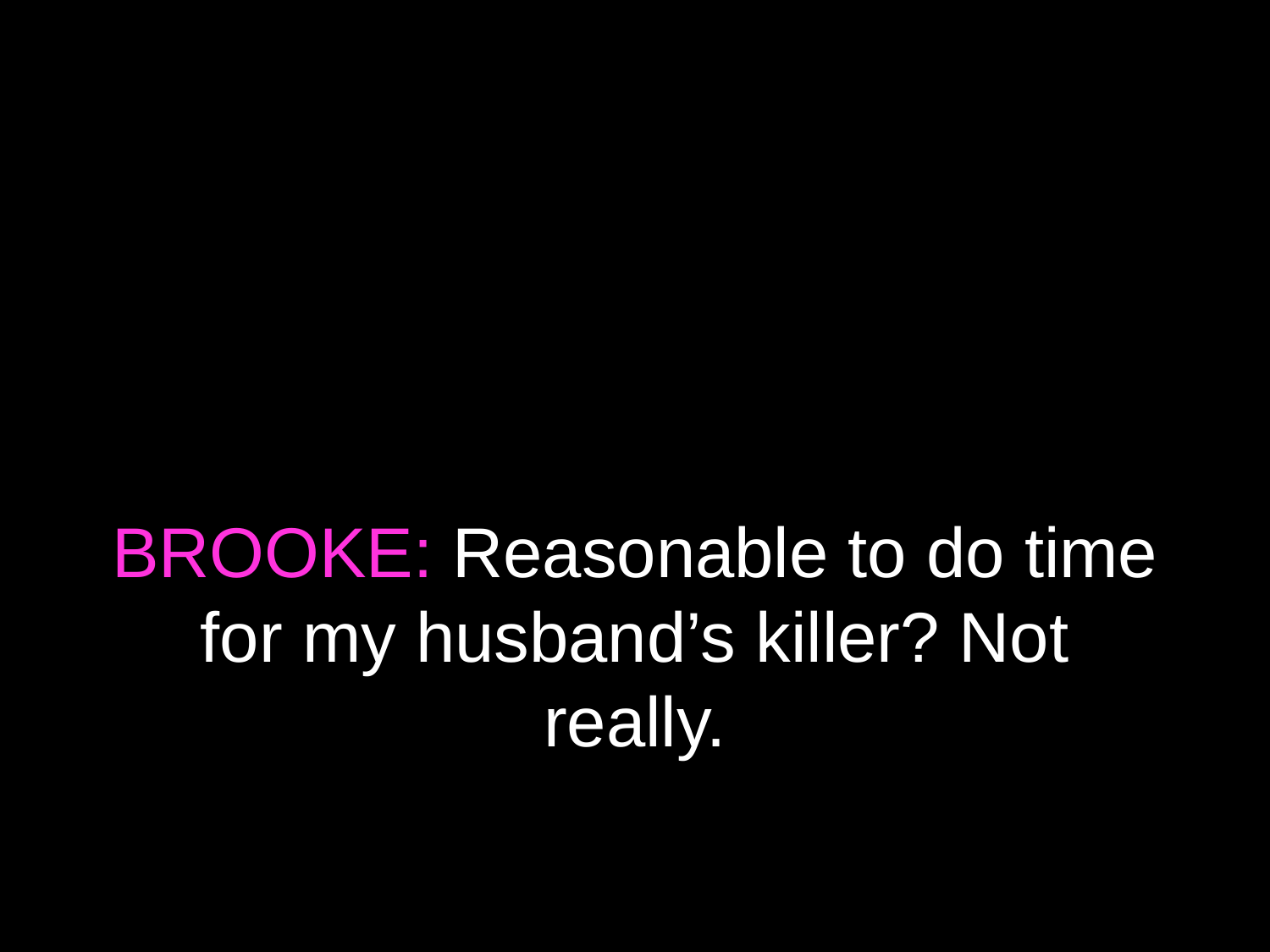

# BROOKE: Reasonable to do time for my husband’s killer? Not really.